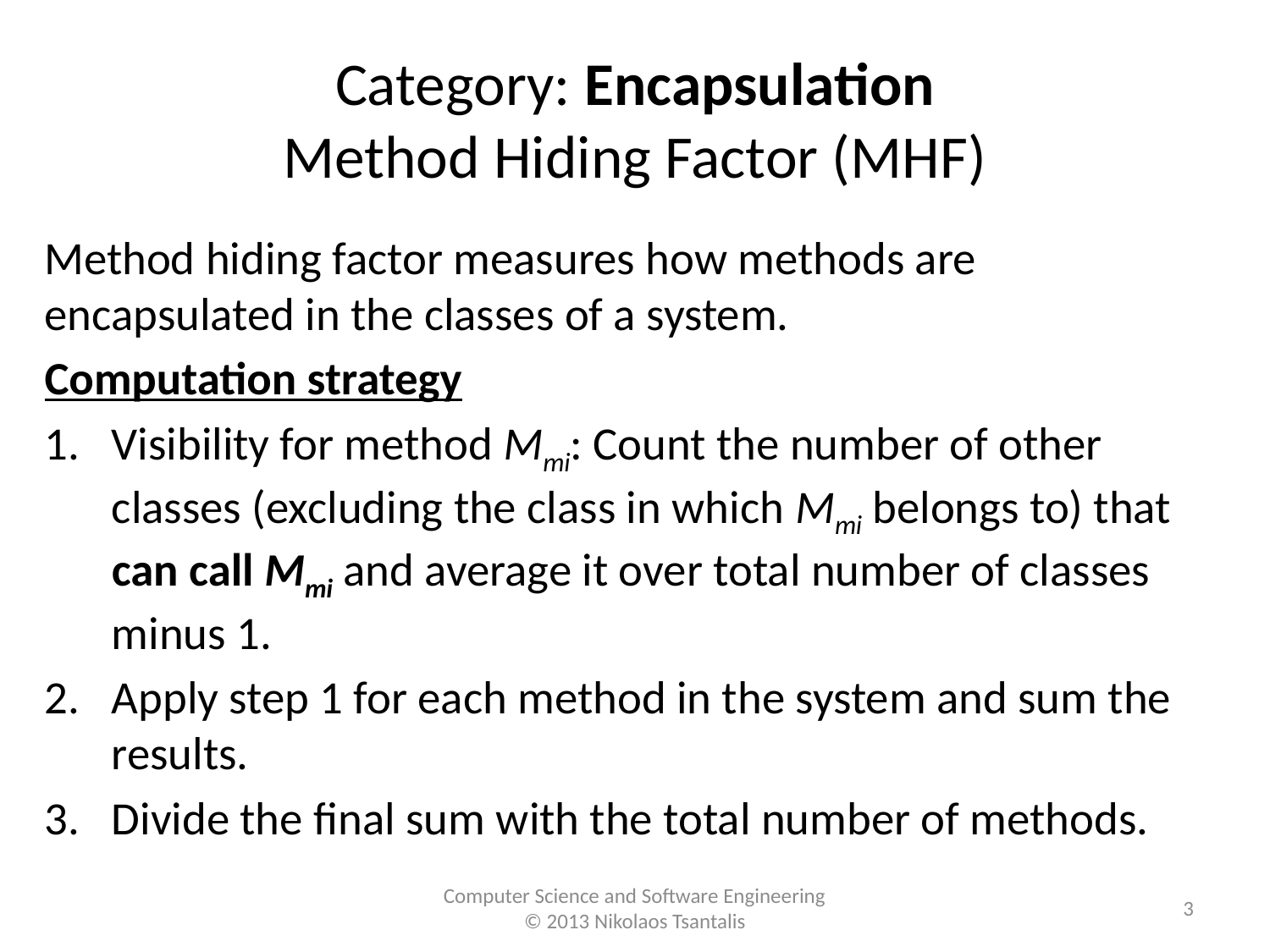

# Category: Encapsulation Method Hiding Factor (MHF)
Method hiding factor measures how methods are encapsulated in the classes of a system.
Computation strategy
Visibility for method Mmi: Count the number of other classes (excluding the class in which Mmi belongs to) that can call Mmi and average it over total number of classes minus 1.
Apply step 1 for each method in the system and sum the results.
Divide the final sum with the total number of methods.
3